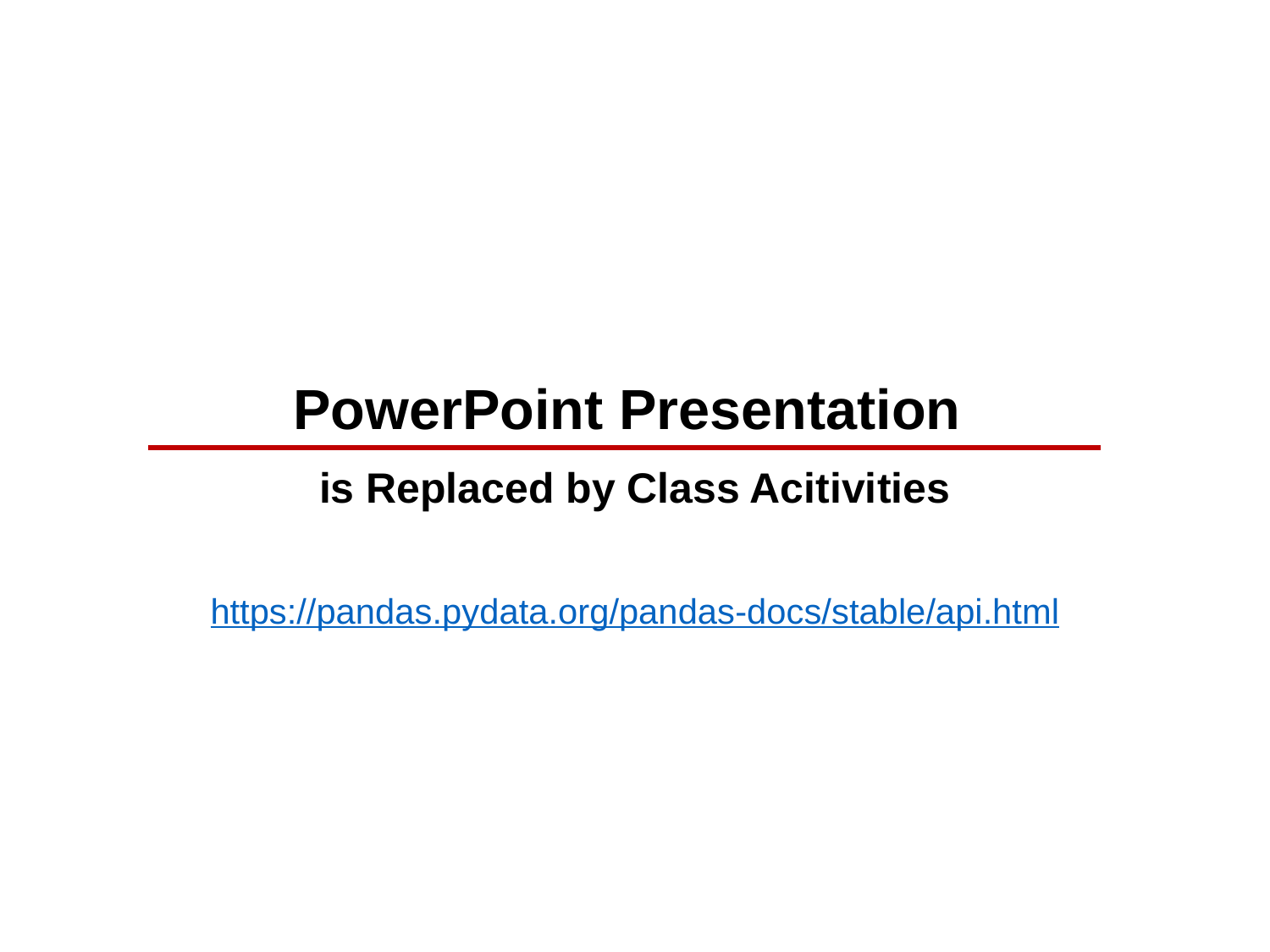

# PowerPoint Presentation
is Replaced by Class Acitivities

https://pandas.pydata.org/pandas-docs/stable/api.html